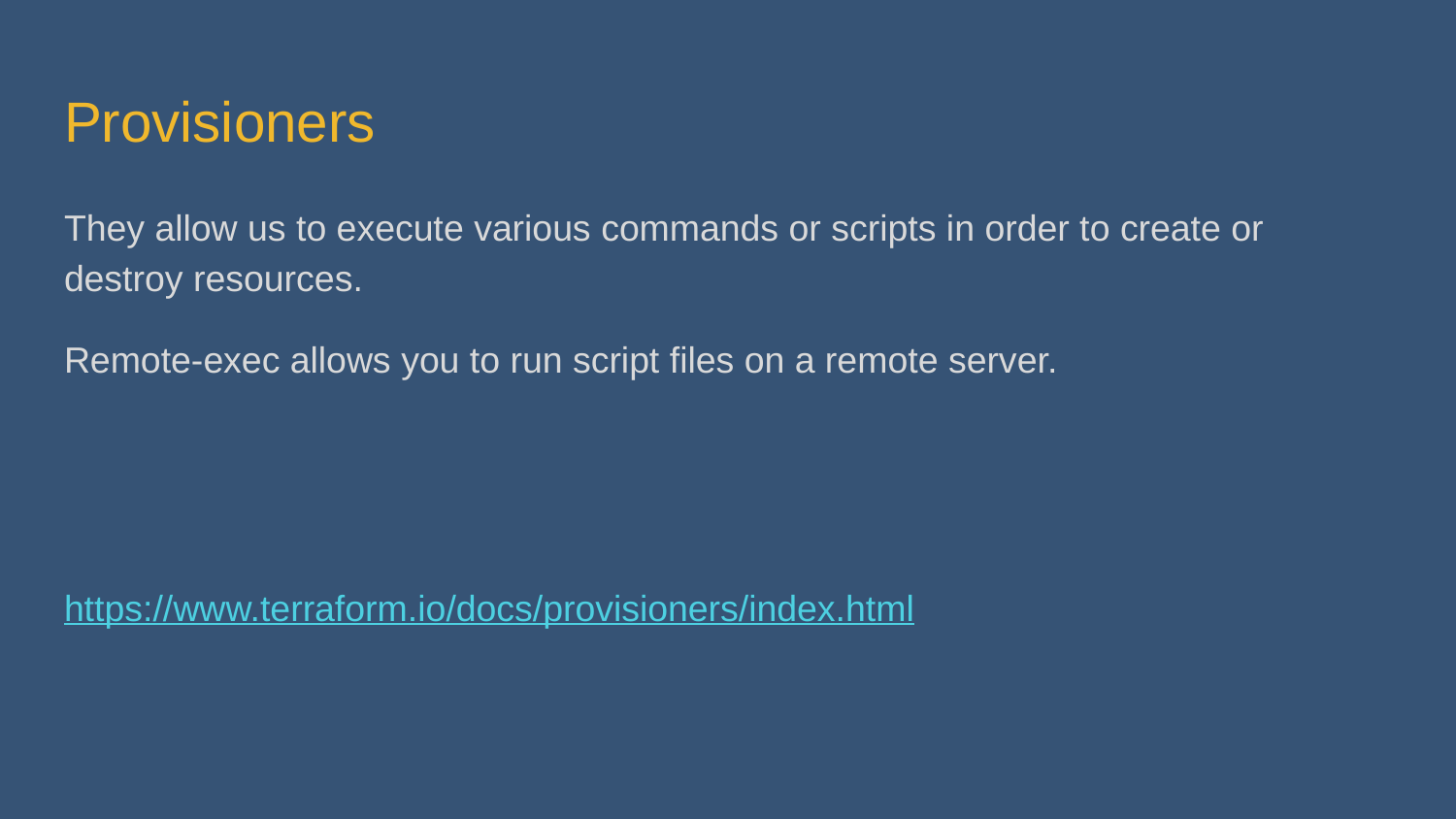

# Provisioners
They allow us to execute various commands or scripts in order to create or destroy resources.
Remote-exec allows you to run script files on a remote server.

https://www.terraform.io/docs/provisioners/index.html